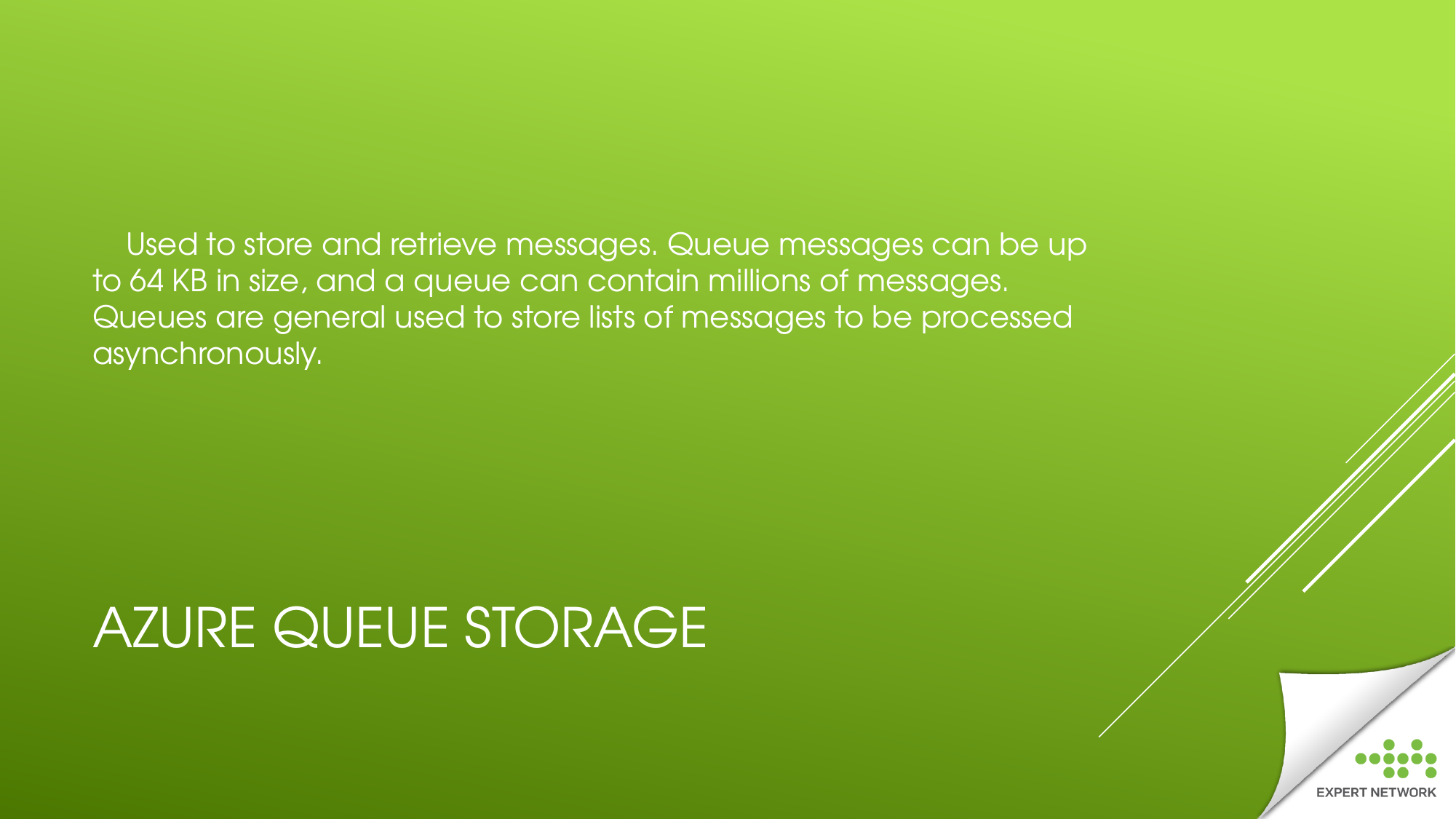

Used to store and retrieve messages. Queue messages can be up to 64 KB in size, and a queue can contain millions of messages. Queues are general used to store lists of messages to be processed asynchronously.
# AZURE QUEUE STORAGE